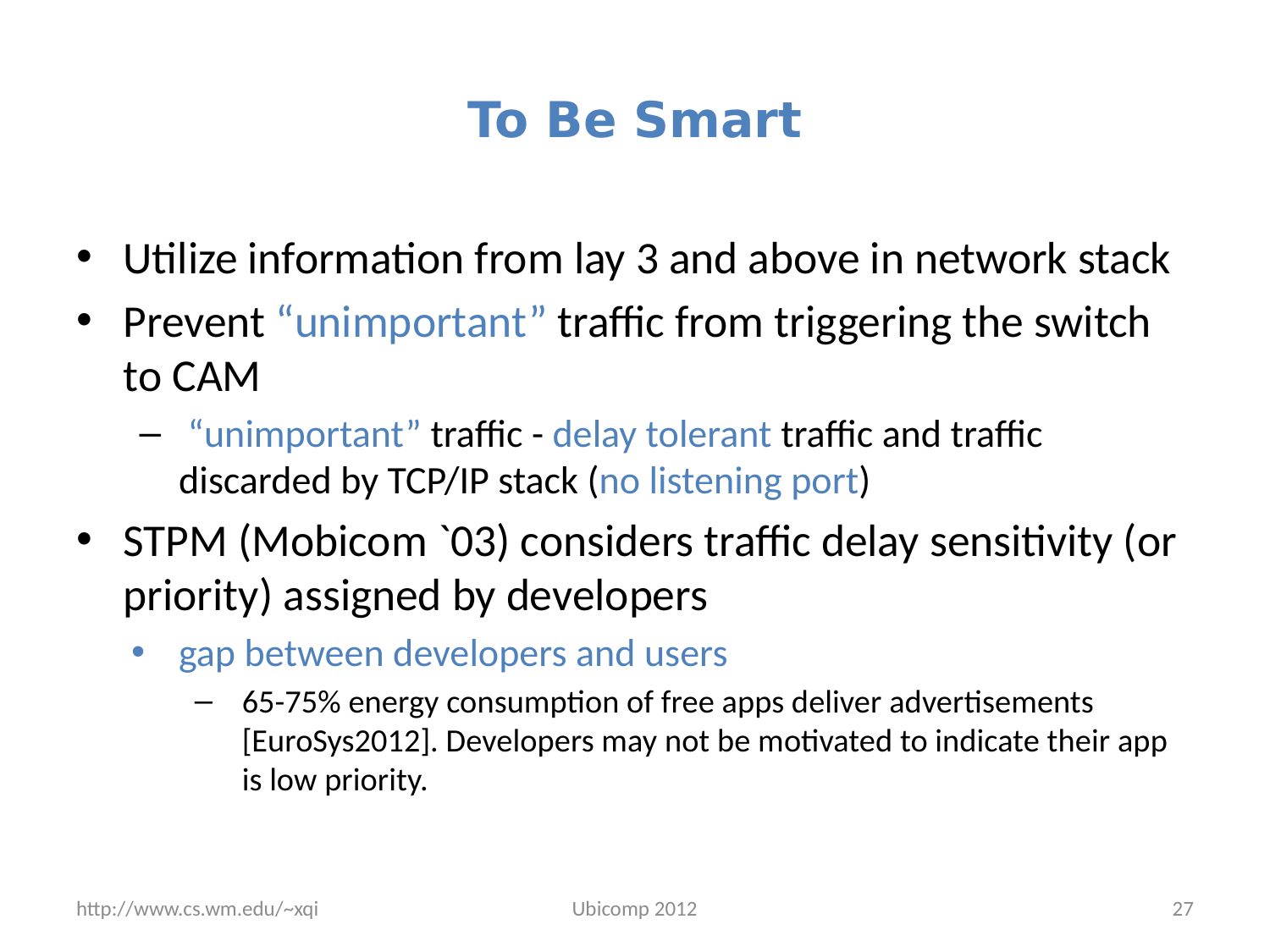

# To Be Smart
Utilize information from lay 3 and above in network stack
Prevent “unimportant” traffic from triggering the switch to CAM
 “unimportant” traffic - delay tolerant traffic and traffic discarded by TCP/IP stack (no listening port)
STPM (Mobicom `03) considers traffic delay sensitivity (or priority) assigned by developers
gap between developers and users
65-75% energy consumption of free apps deliver advertisements [EuroSys2012]. Developers may not be motivated to indicate their app is low priority.

http://www.cs.wm.edu/~xqi
Ubicomp 2012
27